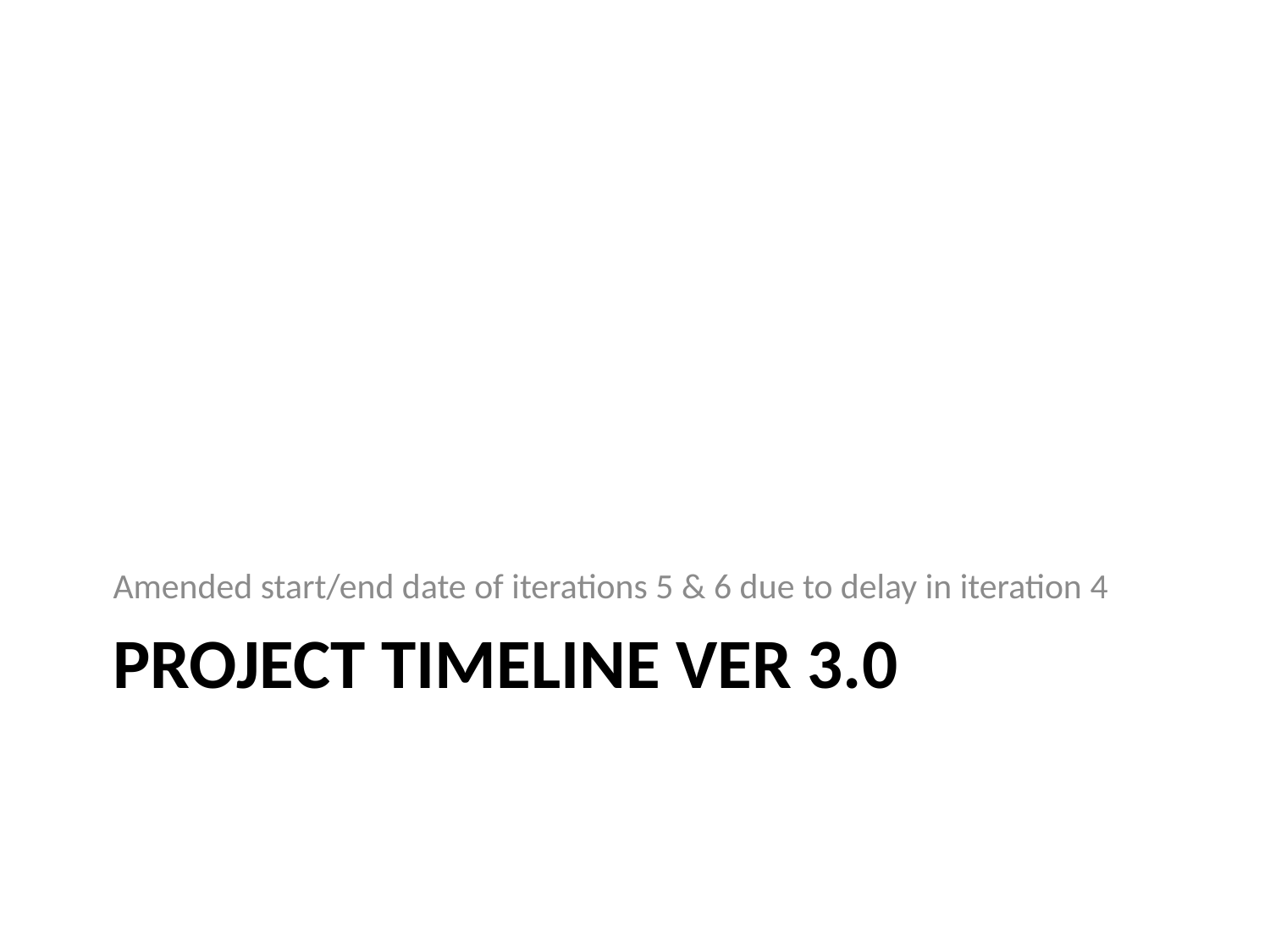

Amended start/end date of iterations 5 & 6 due to delay in iteration 4
# Project timeline ver 3.0